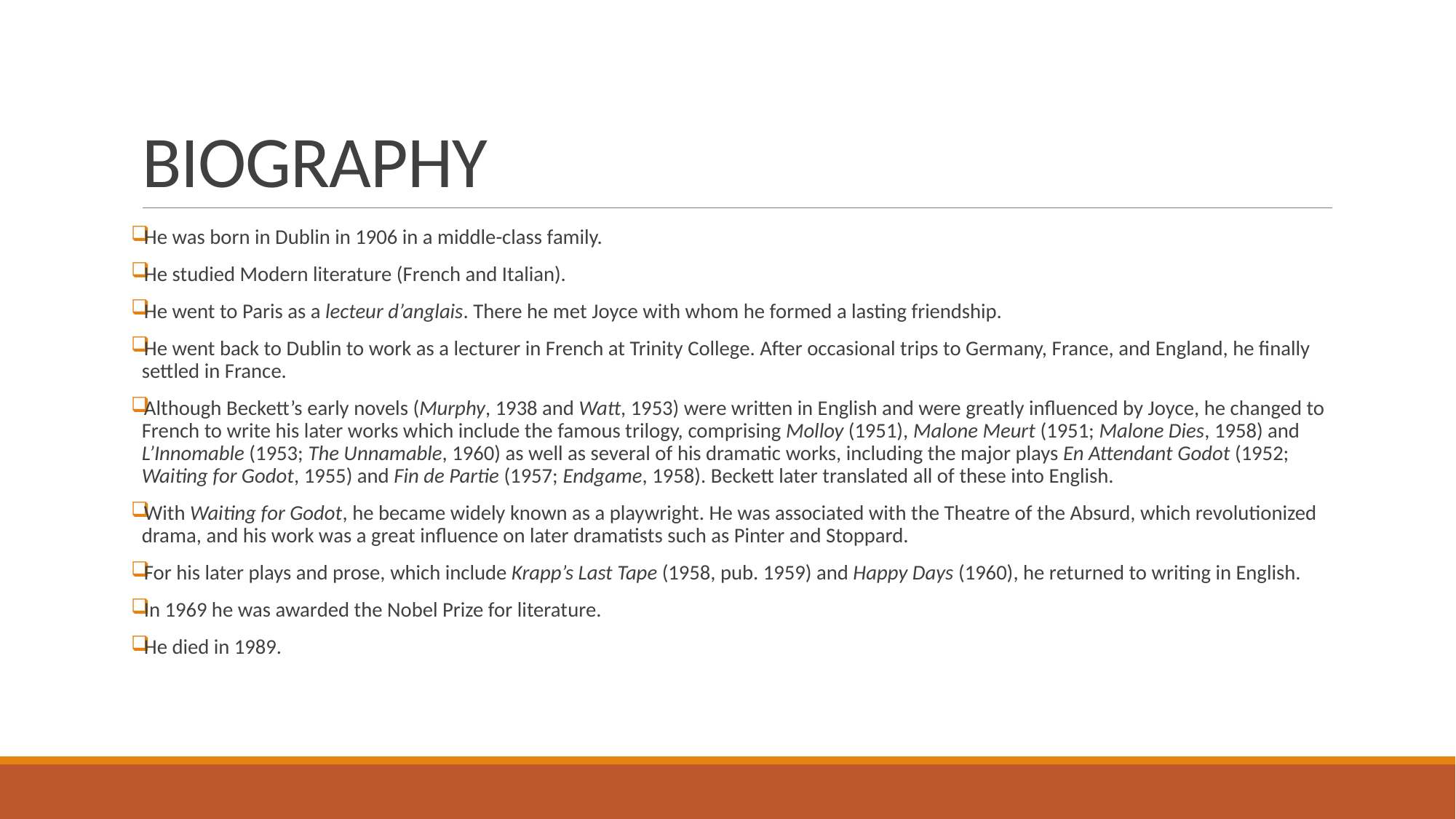

# BIOGRAPHY
He was born in Dublin in 1906 in a middle-class family.
He studied Modern literature (French and Italian).
He went to Paris as a lecteur d’anglais. There he met Joyce with whom he formed a lasting friendship.
He went back to Dublin to work as a lecturer in French at Trinity College. After occasional trips to Germany, France, and England, he finally settled in France.
Although Beckett’s early novels (Murphy, 1938 and Watt, 1953) were written in English and were greatly influenced by Joyce, he changed to French to write his later works which include the famous trilogy, comprising Molloy (1951), Malone Meurt (1951; Malone Dies, 1958) and L’Innomable (1953; The Unnamable, 1960) as well as several of his dramatic works, including the major plays En Attendant Godot (1952; Waiting for Godot, 1955) and Fin de Partie (1957; Endgame, 1958). Beckett later translated all of these into English.
With Waiting for Godot, he became widely known as a playwright. He was associated with the Theatre of the Absurd, which revolutionized drama, and his work was a great influence on later dramatists such as Pinter and Stoppard.
For his later plays and prose, which include Krapp’s Last Tape (1958, pub. 1959) and Happy Days (1960), he returned to writing in English.
In 1969 he was awarded the Nobel Prize for literature.
He died in 1989.